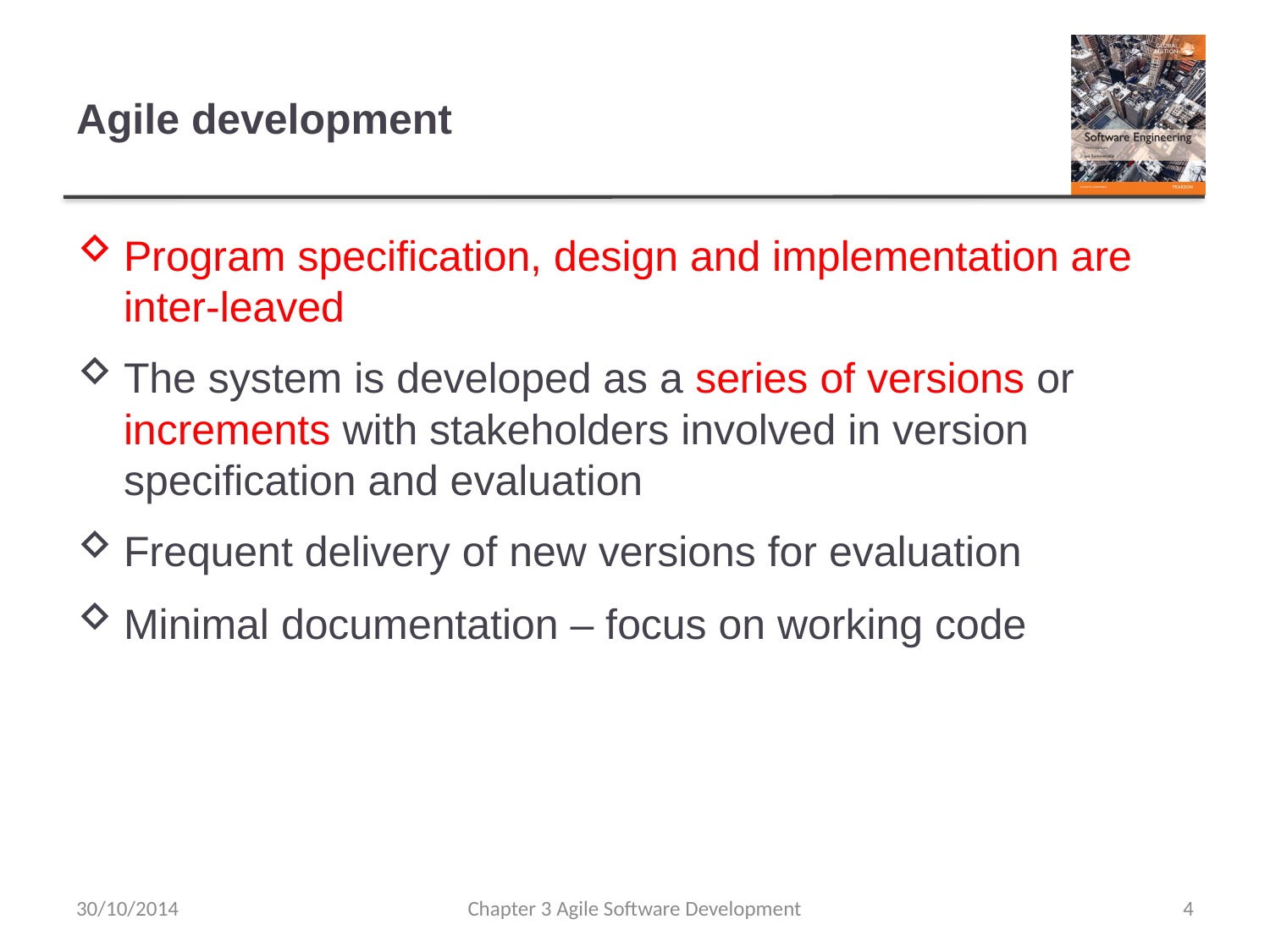

# Agile development
Program specification, design and implementation are inter-leaved
The system is developed as a series of versions or increments with stakeholders involved in version specification and evaluation
Frequent delivery of new versions for evaluation
Minimal documentation – focus on working code

30/10/2014
Chapter 3 Agile Software Development
4